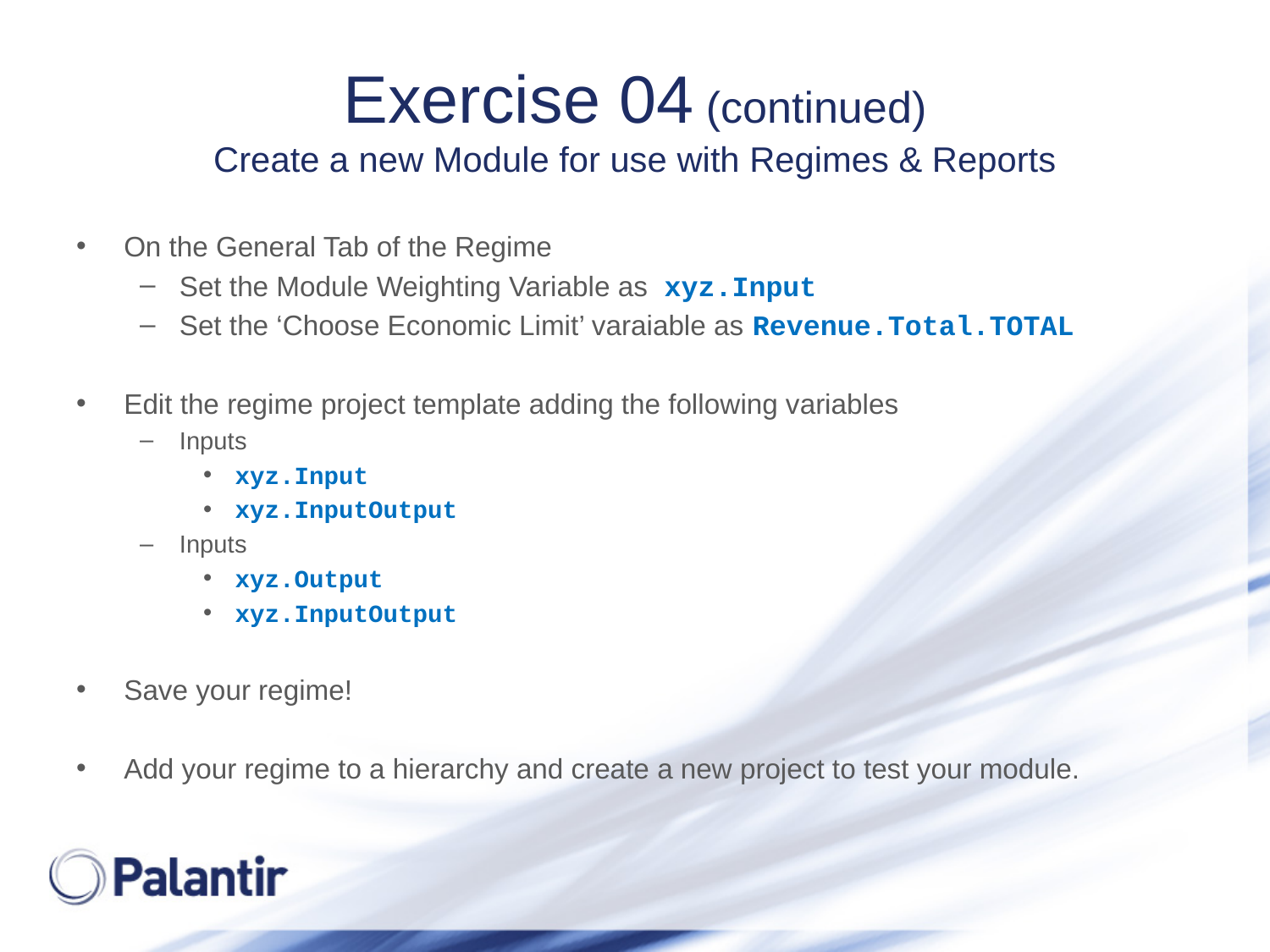

# Exercise 04 (continued) Create a new Module for use with Regimes & Reports
On the General Tab of the Regime
Set the Module Weighting Variable as  xyz.Input
Set the ‘Choose Economic Limit’ varaiable as Revenue.Total.TOTAL

Edit the regime project template adding the following variables
Inputs
xyz.Input
xyz.InputOutput
Inputs
xyz.Output
xyz.InputOutput

Save your regime!

Add your regime to a hierarchy and create a new project to test your module.